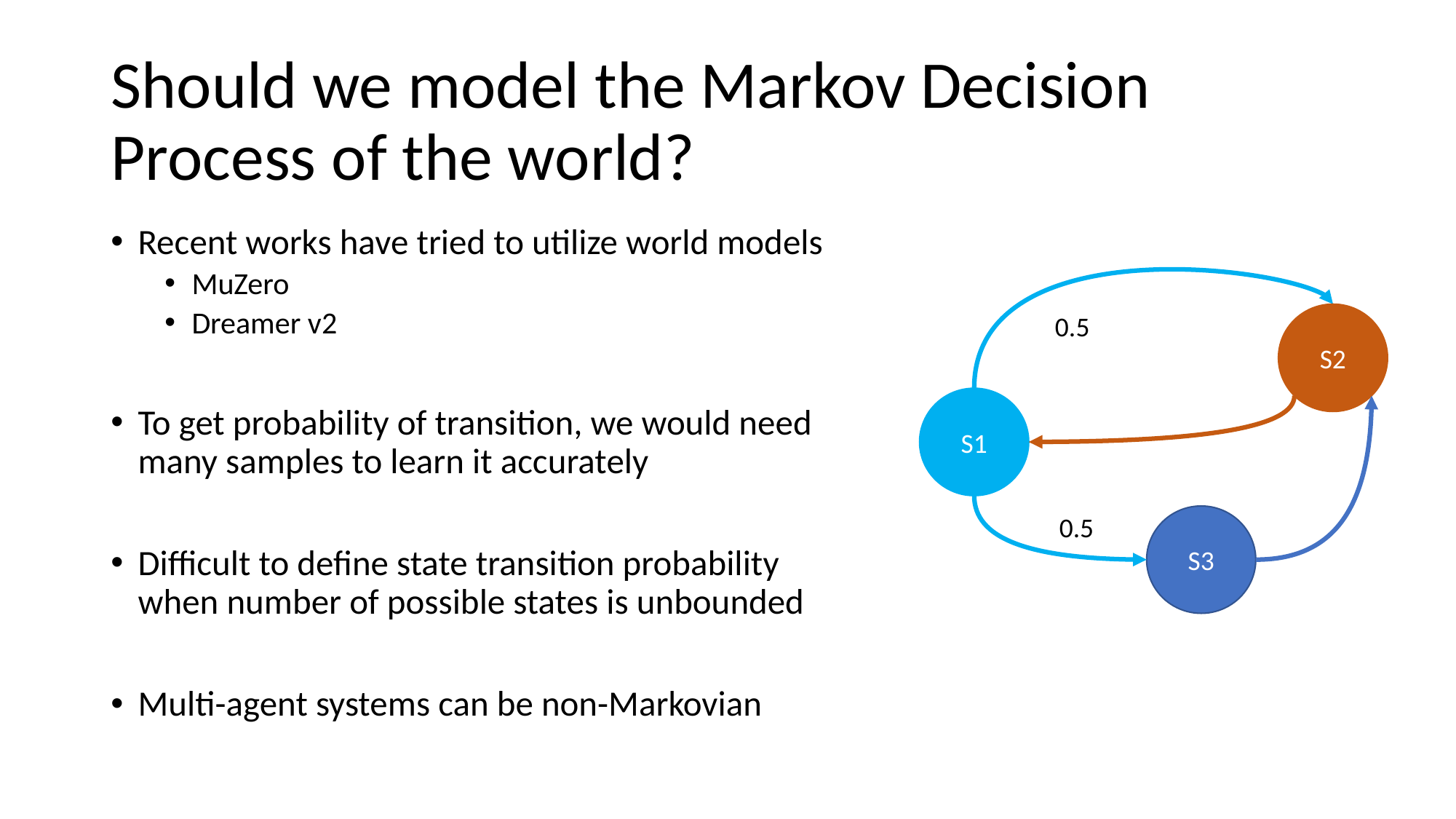

# Should we model the Markov Decision Process of the world?
Recent works have tried to utilize world models
MuZero
Dreamer v2

To get probability of transition, we would need many samples to learn it accurately

Difficult to define state transition probability when number of possible states is unbounded

Multi-agent systems can be non-Markovian
0.5
S2
S1
0.5
S3